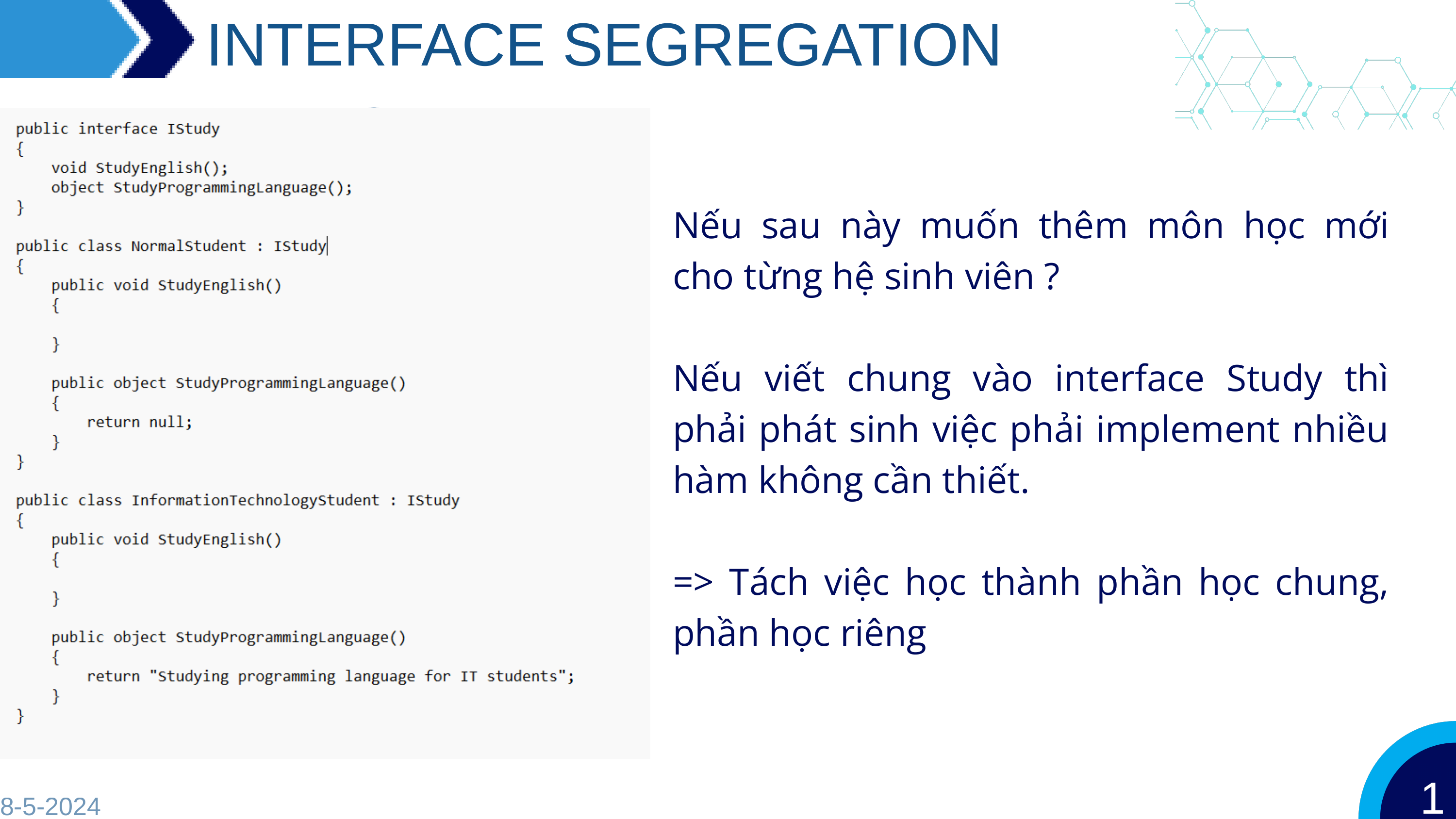

INTERFACE SEGREGATION PRINCIPLE

Nếu sau này muốn thêm môn học mới cho từng hệ sinh viên ?

Nếu viết chung vào interface Study thì phải phát sinh việc phải implement nhiều hàm không cần thiết.

=> Tách việc học thành phần học chung, phần học riêng

16
8-5-2024